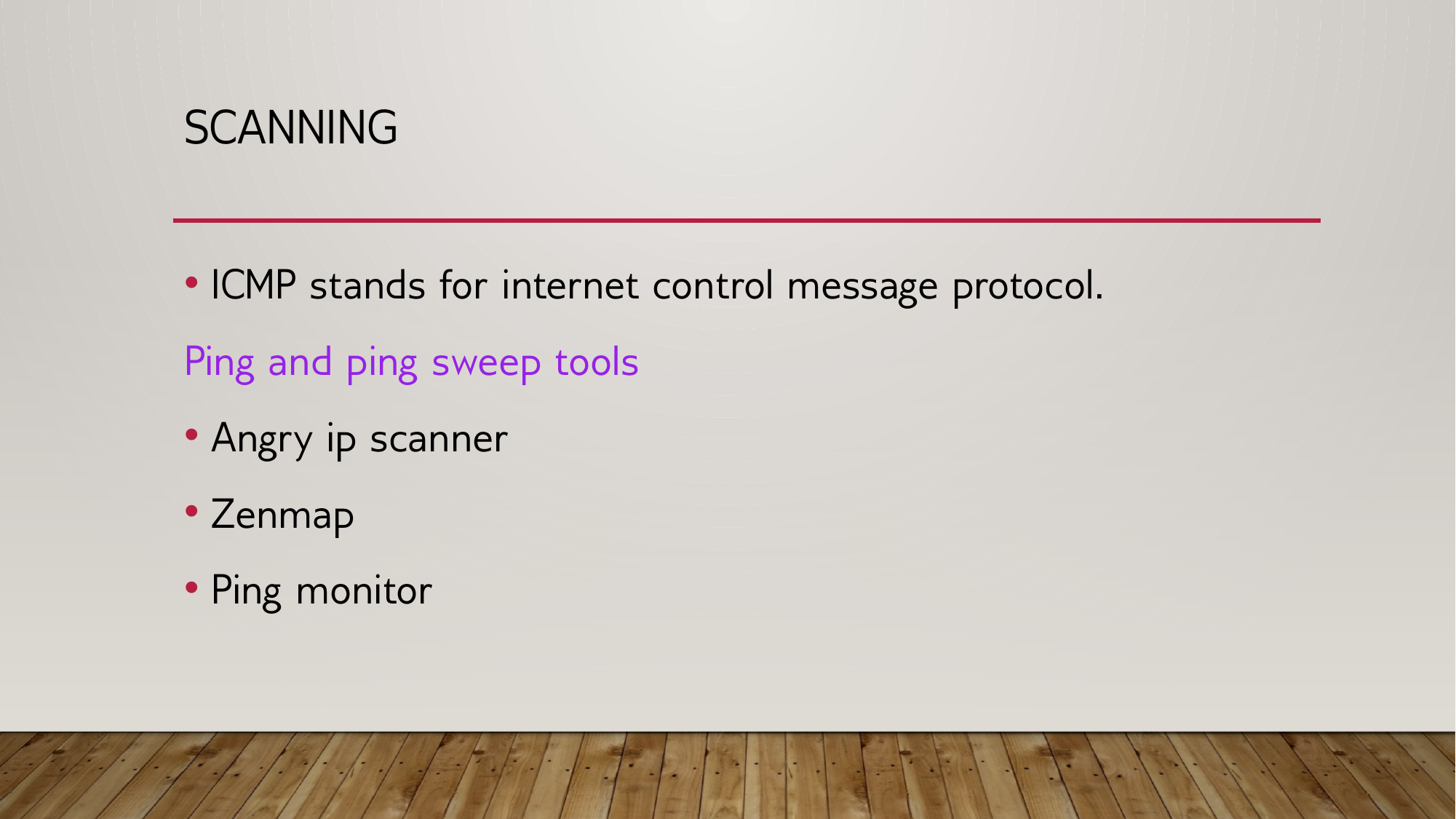

# Scanning
ICMP stands for internet control message protocol.
Ping and ping sweep tools
Angry ip scanner
Zenmap
Ping monitor